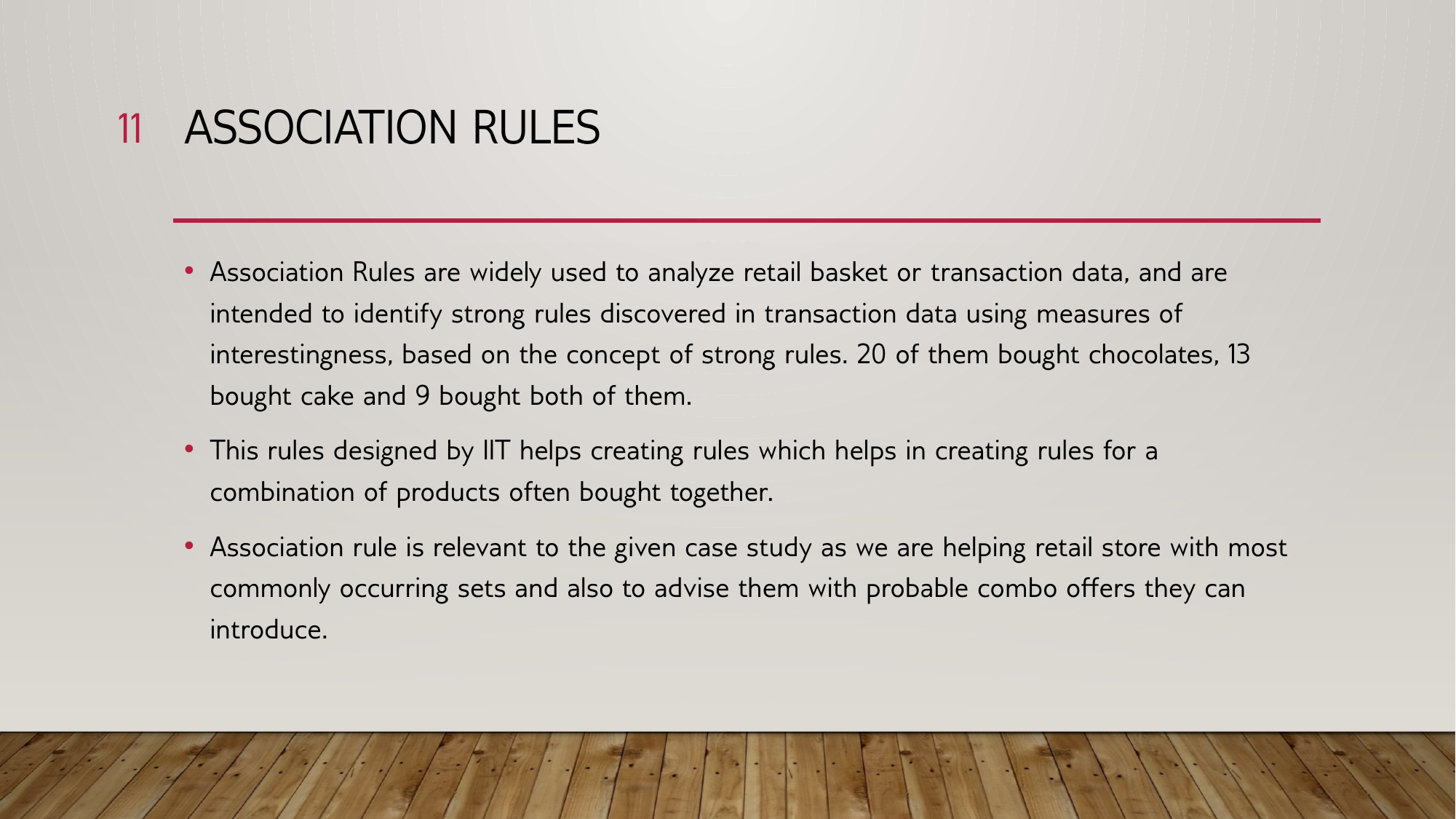

11
# Association rules
Association Rules are widely used to analyze retail basket or transaction data, and are intended to identify strong rules discovered in transaction data using measures of interestingness, based on the concept of strong rules. 20 of them bought chocolates, 13 bought cake and 9 bought both of them.
This rules designed by IIT helps creating rules which helps in creating rules for a combination of products often bought together.
Association rule is relevant to the given case study as we are helping retail store with most commonly occurring sets and also to advise them with probable combo offers they can introduce.